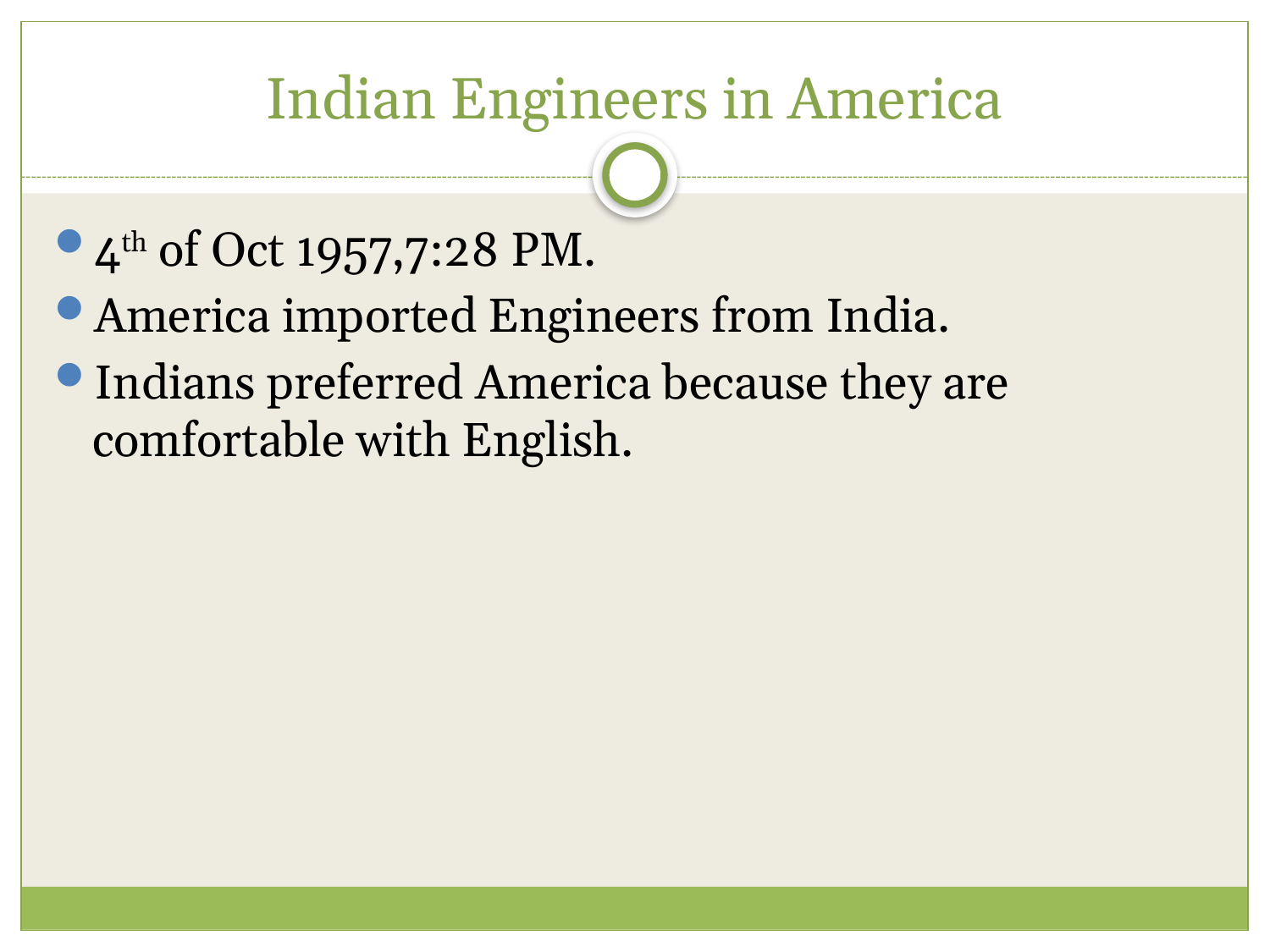

# Indian Engineers in America
4th of Oct 1957,7:28 PM.
America imported Engineers from India.
Indians preferred America because they are comfortable with English.